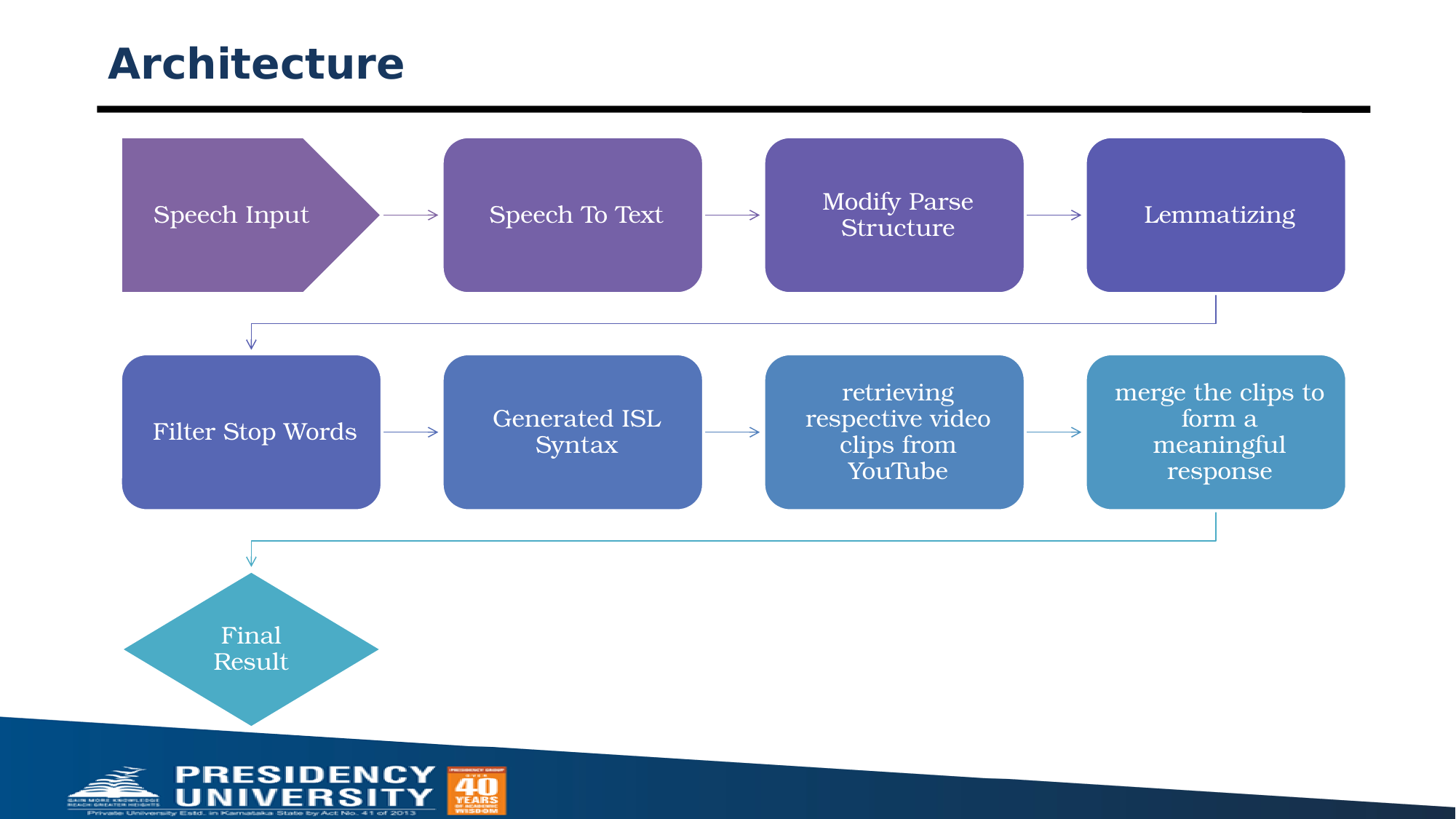

# Architecture

Speech Input

Speech To Text

Modify Parse Structure

Lemmatizing

Filter Stop Words

Generated ISL Syntax

retrieving respective video clips from YouTube

merge the clips to form a meaningful response
Final Result